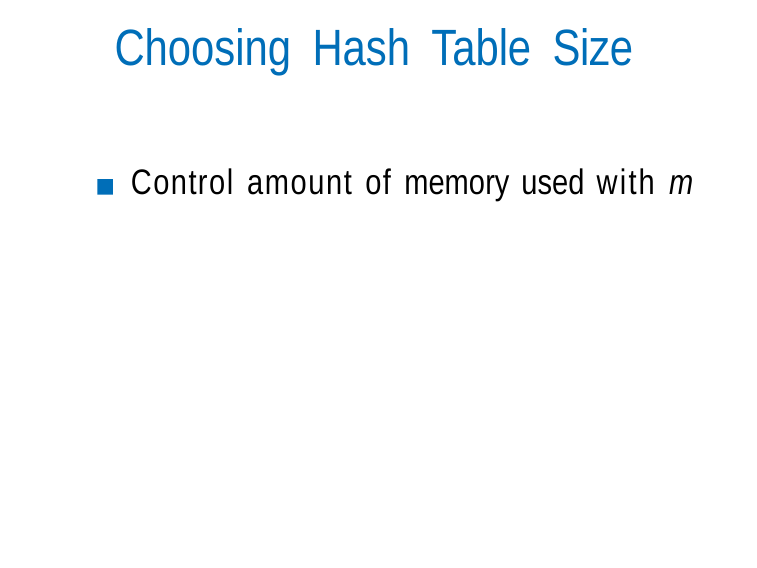

# Choosing Hash Table Size
Control amount of memory used with m